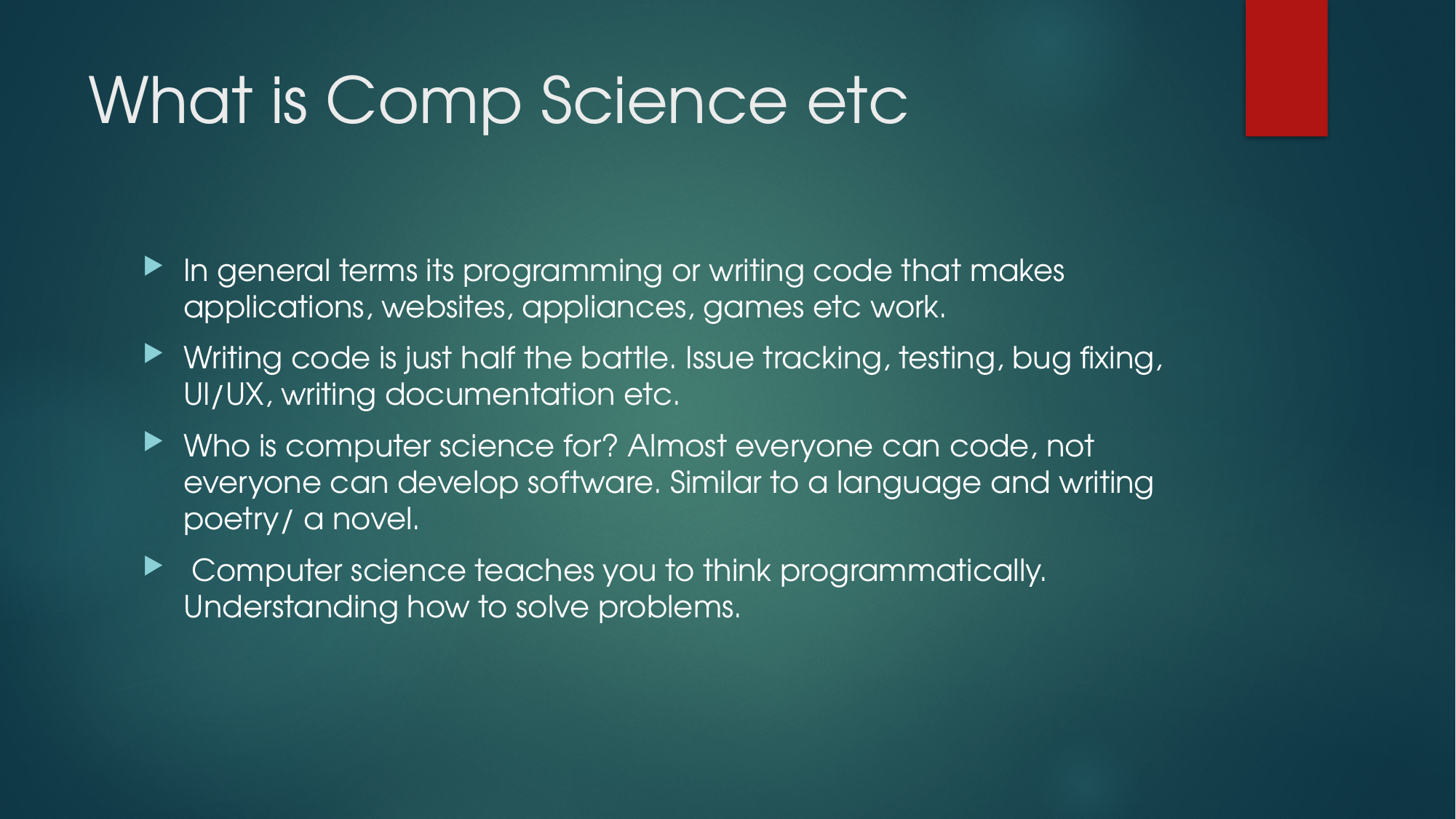

# What is Comp Science etc
In general terms its programming or writing code that makes applications, websites, appliances, games etc work.
Writing code is just half the battle. Issue tracking, testing, bug fixing, UI/UX, writing documentation etc.
Who is computer science for? Almost everyone can code, not everyone can develop software. Similar to a language and writing poetry/ a novel.
 Computer science teaches you to think programmatically. Understanding how to solve problems.